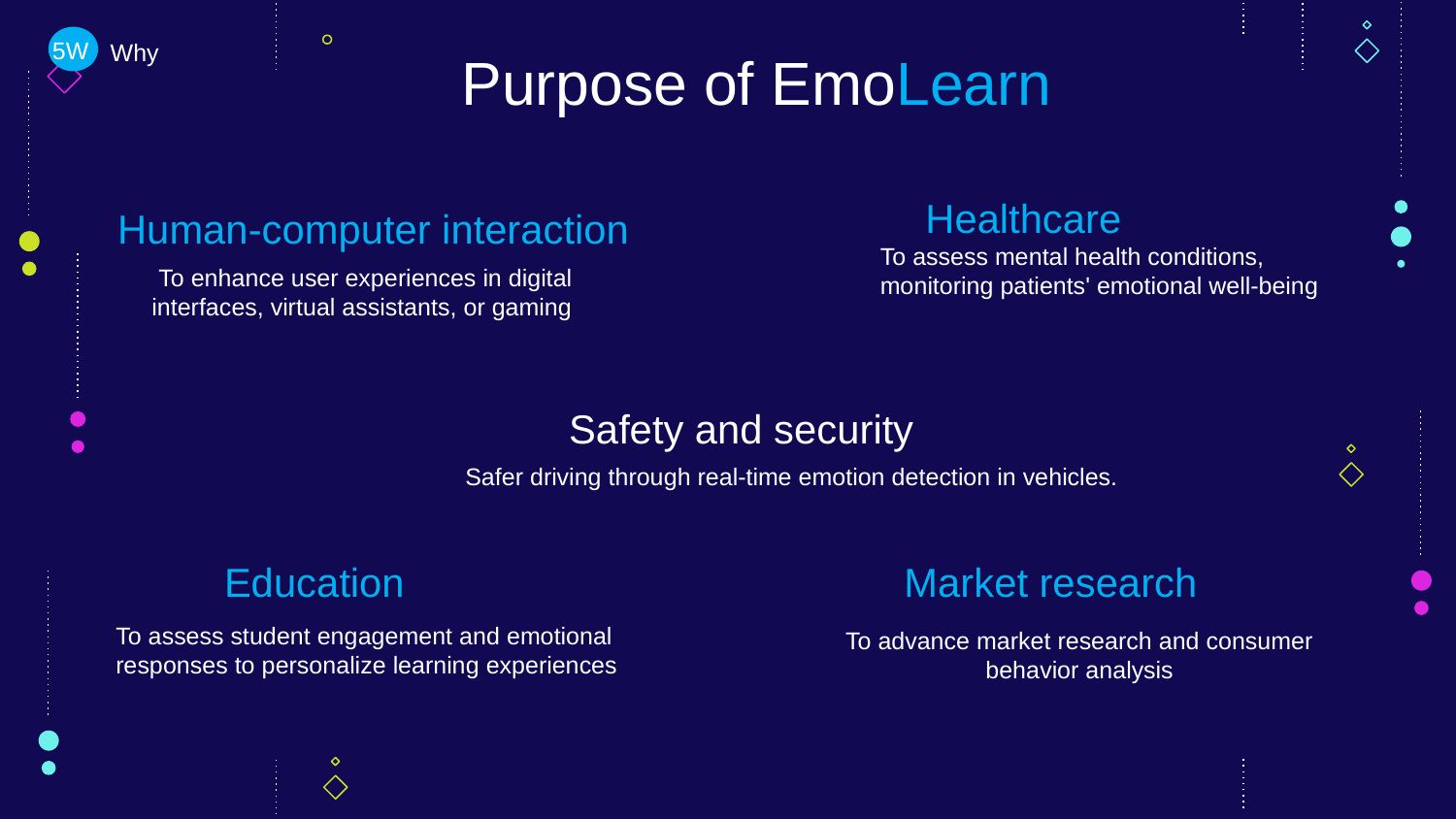

Why

5W
# Purpose of EmoLearn
Healthcare
Human-computer interaction
To assess mental health conditions, monitoring patients' emotional well-being
 To enhance user experiences in digital interfaces, virtual assistants, or gaming
Safety and security
Safer driving through real-time emotion detection in vehicles.
Education
Market research
To assess student engagement and emotional responses to personalize learning experiences
To advance market research and consumer behavior analysis